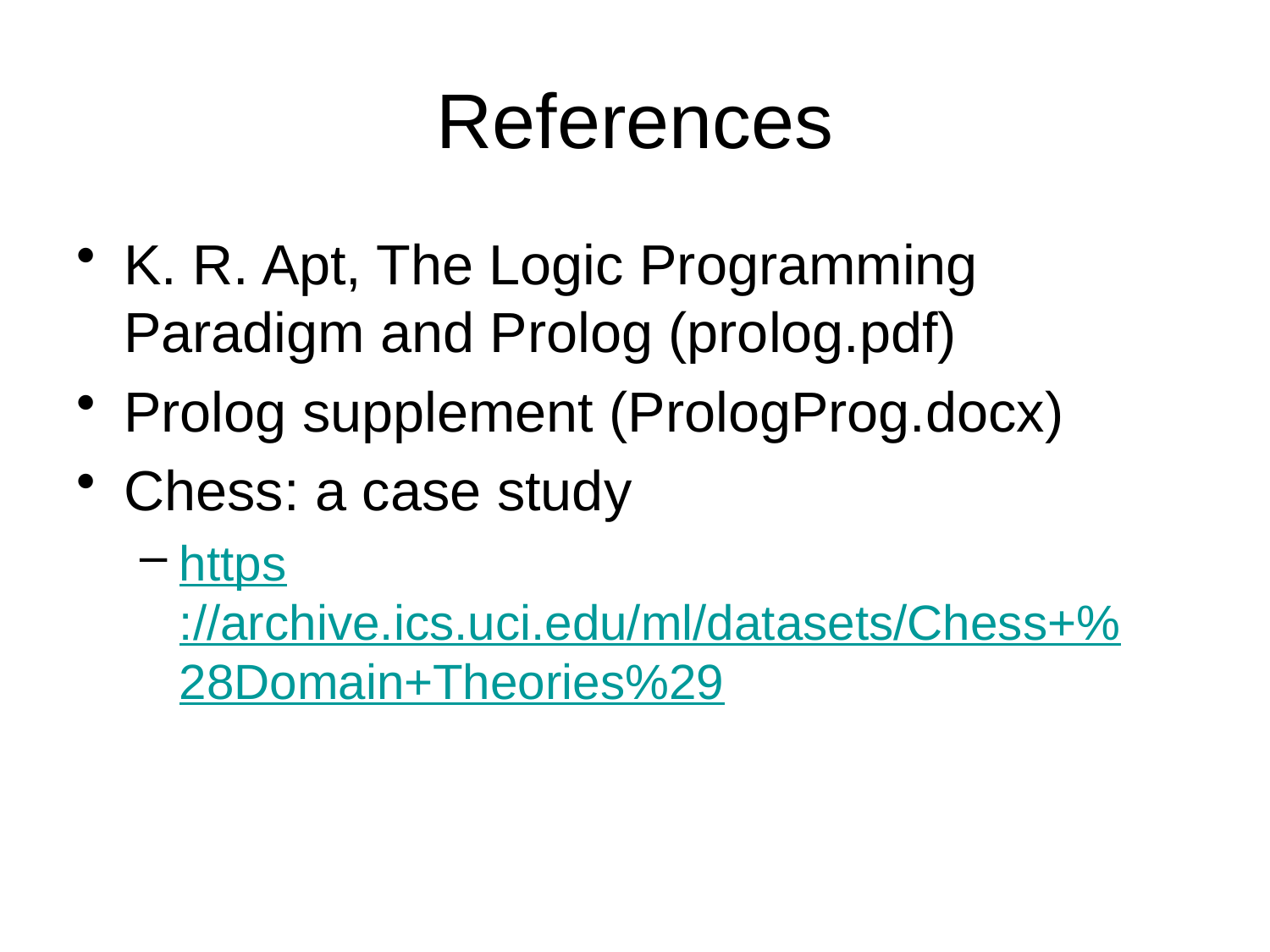

# References
K. R. Apt, The Logic Programming Paradigm and Prolog (prolog.pdf)
Prolog supplement (PrologProg.docx)
Chess: a case study
https://archive.ics.uci.edu/ml/datasets/Chess+%28Domain+Theories%29